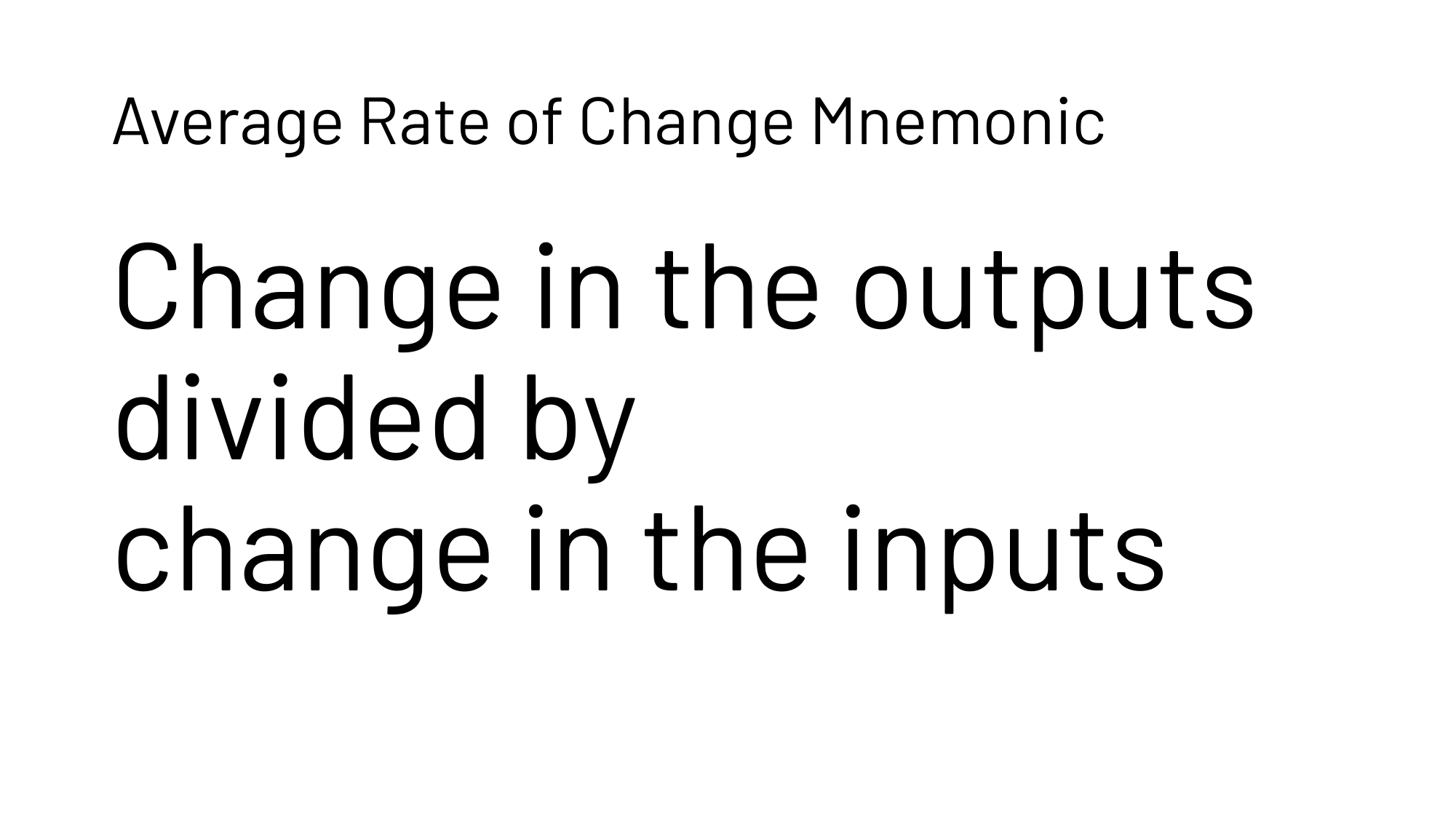

# Average Rate of Change Mnemonic
Change in the outputs
divided by
change in the inputs